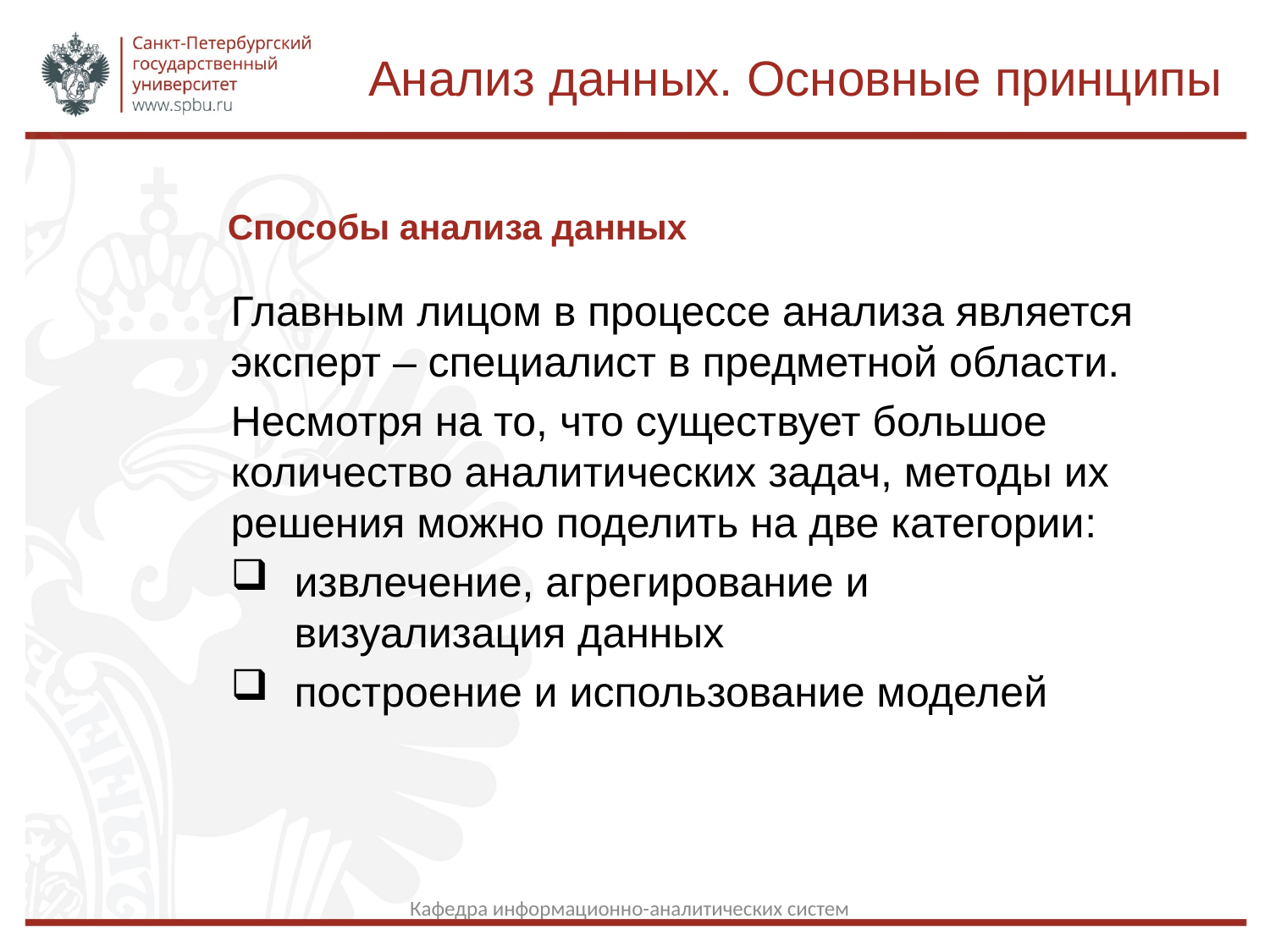

Анализ данных. Основные принципы

Способы анализа данных

Главным лицом в процессе анализа является эксперт – специалист в предметной области.
Несмотря на то, что существует большое количество аналитических задач, методы их решения можно поделить на две категории:
извлечение, агрегирование и визуализация данных
построение и использование моделей
Кафедра информационно-аналитических систем